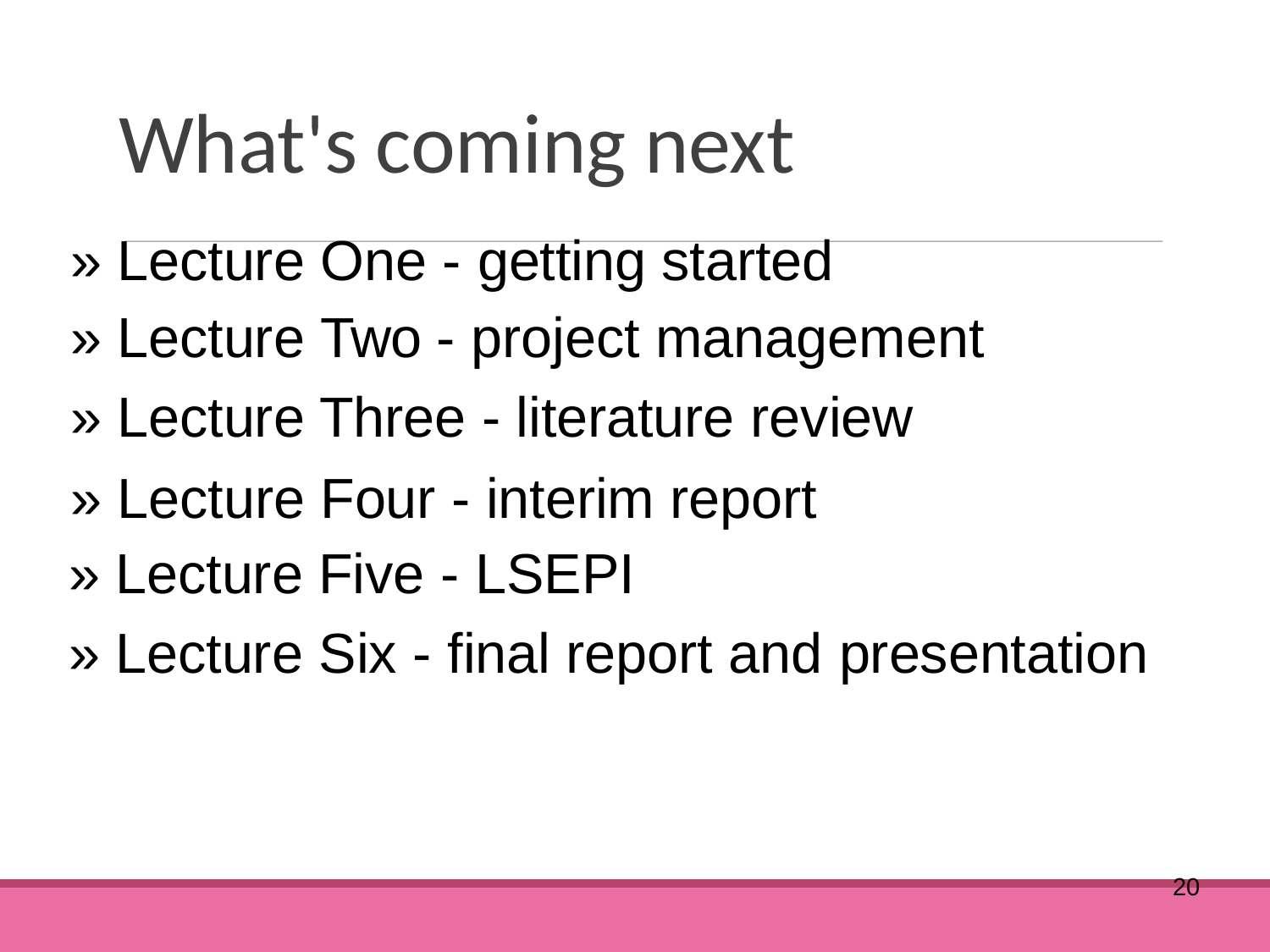

What's coming next
» Lecture One - getting started
» Lecture Two - project management
» Lecture Three - literature review
» Lecture Four - interim report
» Lecture Five - LSEPI
» Lecture Six - final report and presentation
20